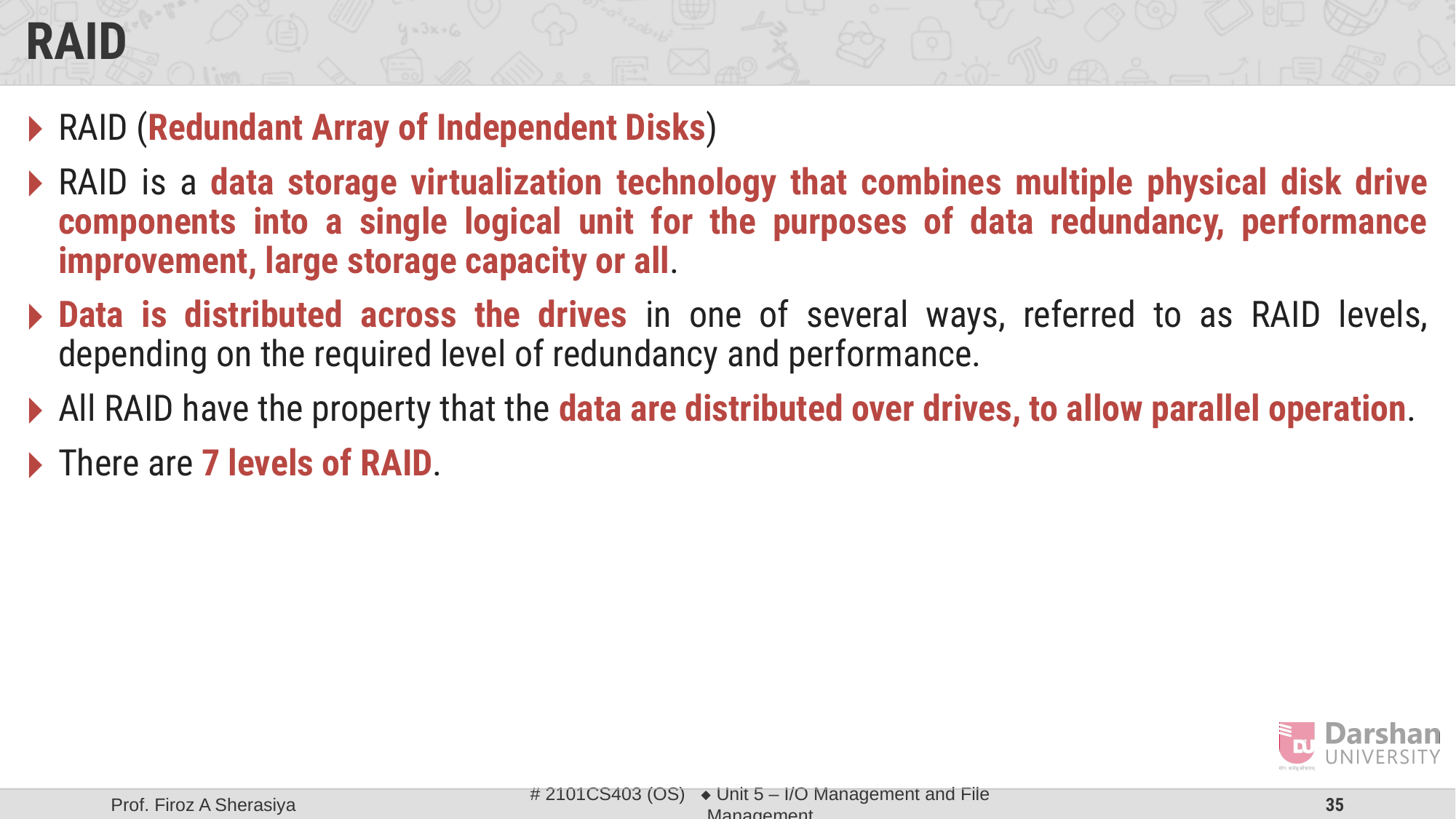

# RAID
RAID (Redundant Array of Independent Disks)
RAID is a data storage virtualization technology that combines multiple physical disk drive components into a single logical unit for the purposes of data redundancy, performance improvement, large storage capacity or all.
Data is distributed across the drives in one of several ways, referred to as RAID levels, depending on the required level of redundancy and performance.
All RAID have the property that the data are distributed over drives, to allow parallel operation.
There are 7 levels of RAID.